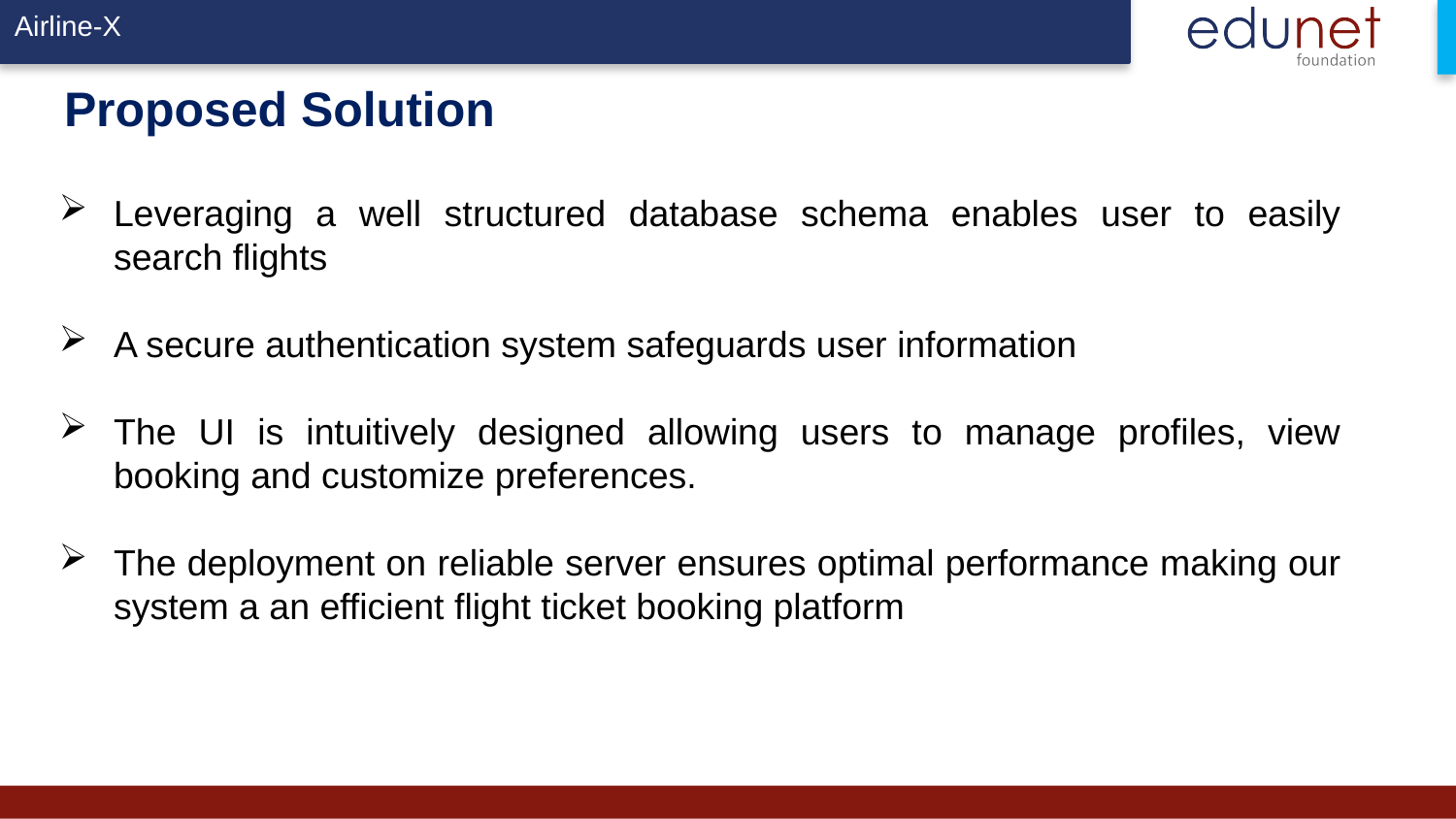

# Proposed Solution
Leveraging a well structured database schema enables user to easily search flights

A secure authentication system safeguards user information

The UI is intuitively designed allowing users to manage profiles, view booking and customize preferences.

The deployment on reliable server ensures optimal performance making our system a an efficient flight ticket booking platform